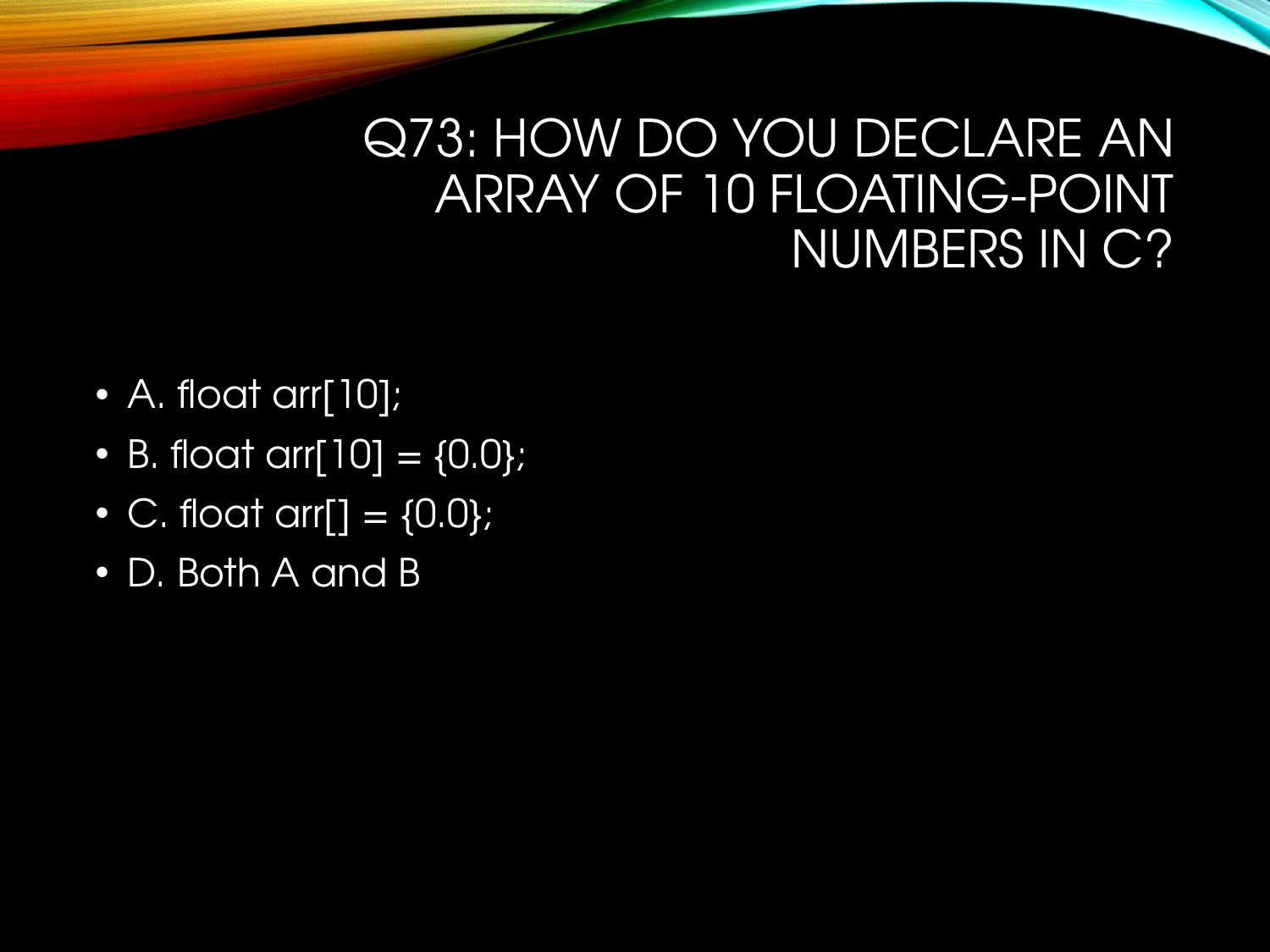

# Q73: How do you declare an array of 10 floating-point numbers in C?

A. float arr[10];
B. float arr[10] = {0.0};
C. float arr[] = {0.0};
D. Both A and B